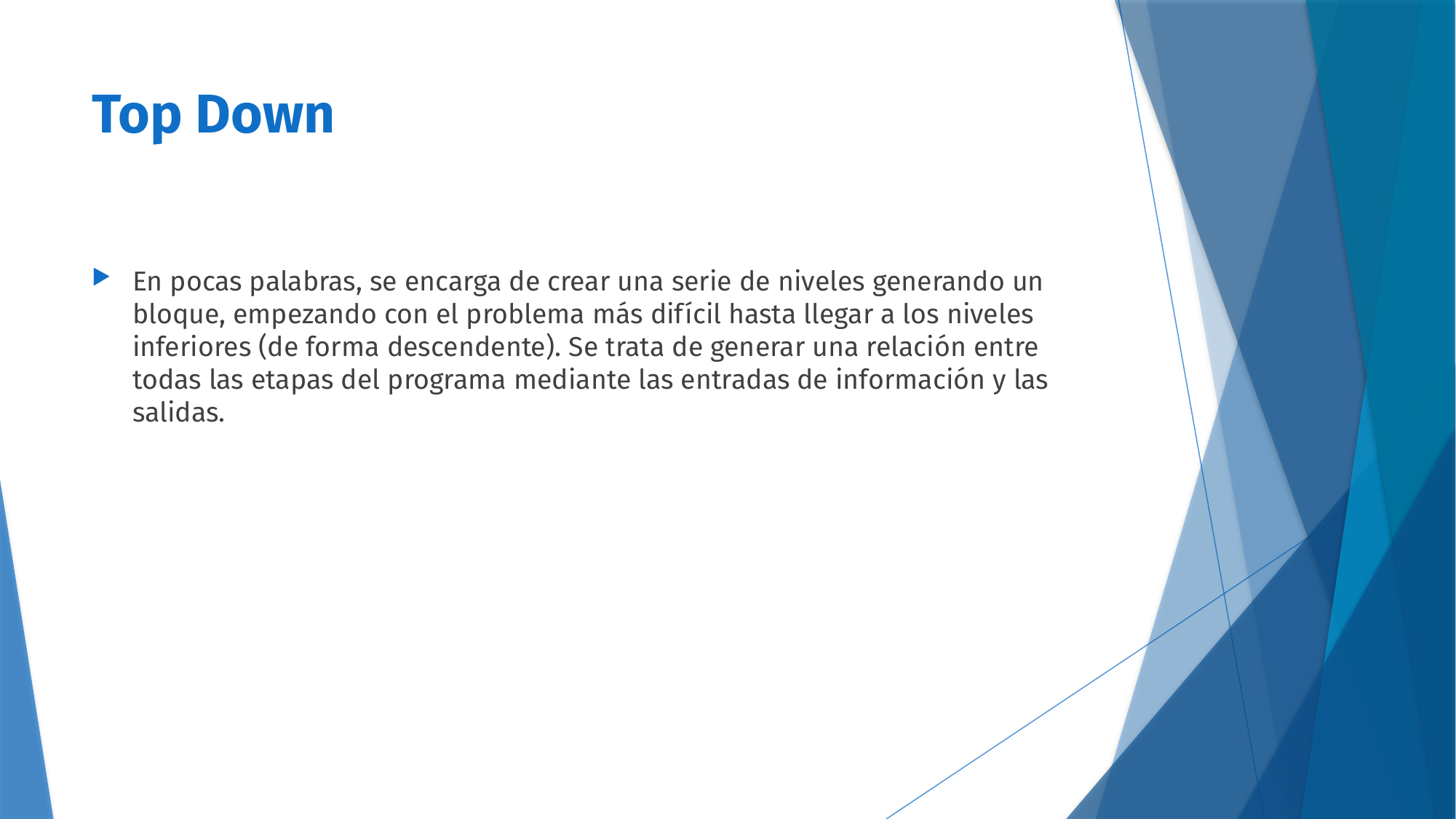

# Top Down
En pocas palabras, se encarga de crear una serie de niveles generando un bloque, empezando con el problema más difícil hasta llegar a los niveles inferiores (de forma descendente). Se trata de generar una relación entre todas las etapas del programa mediante las entradas de información y las salidas.